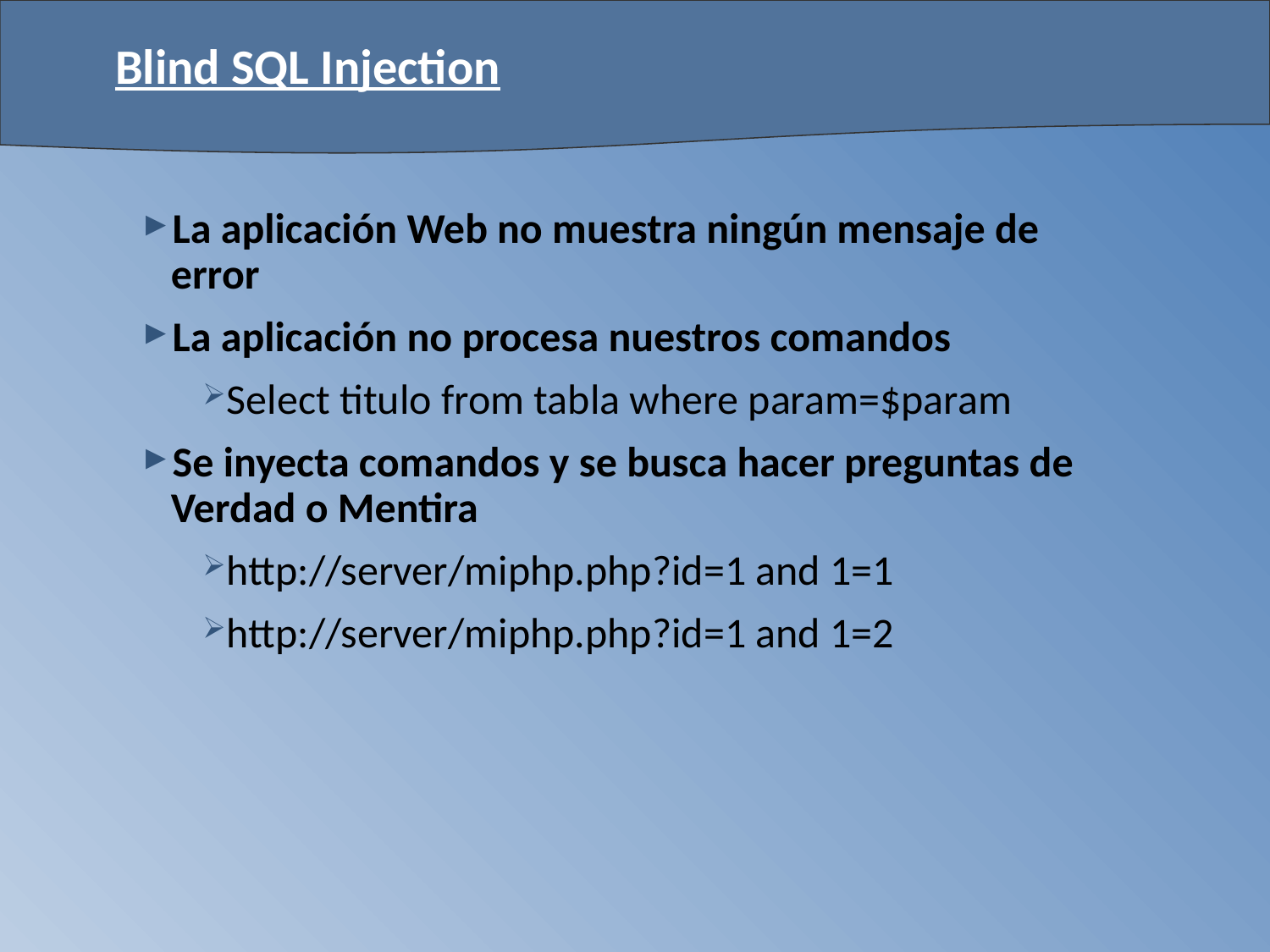

# Blind SQL Injection
La aplicación Web no muestra ningún mensaje de error
La aplicación no procesa nuestros comandos
Select titulo from tabla where param=$param
Se inyecta comandos y se busca hacer preguntas de Verdad o Mentira
http://server/miphp.php?id=1 and 1=1
http://server/miphp.php?id=1 and 1=2